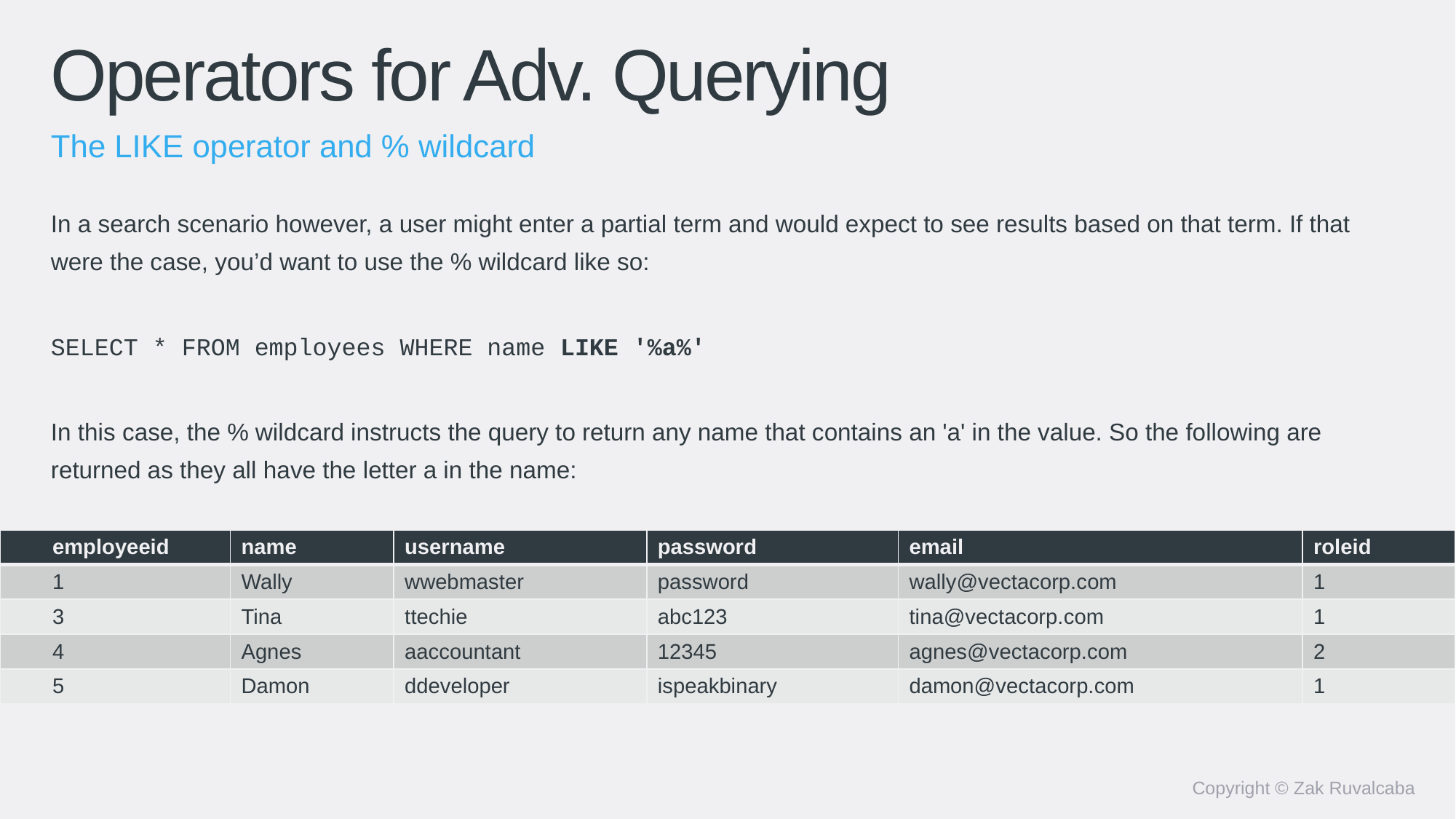

# Operators for Adv. Querying
The LIKE operator and % wildcard
In a search scenario however, a user might enter a partial term and would expect to see results based on that term. If that were the case, you’d want to use the % wildcard like so:

SELECT * FROM employees WHERE name LIKE '%a%'

In this case, the % wildcard instructs the query to return any name that contains an 'a' in the value. So the following are returned as they all have the letter a in the name:
| employeeid | name | username | password | email | roleid |
| --- | --- | --- | --- | --- | --- |
| 1 | Wally | wwebmaster | password | wally@vectacorp.com | 1 |
| 3 | Tina | ttechie | abc123 | tina@vectacorp.com | 1 |
| 4 | Agnes | aaccountant | 12345 | agnes@vectacorp.com | 2 |
| 5 | Damon | ddeveloper | ispeakbinary | damon@vectacorp.com | 1 |